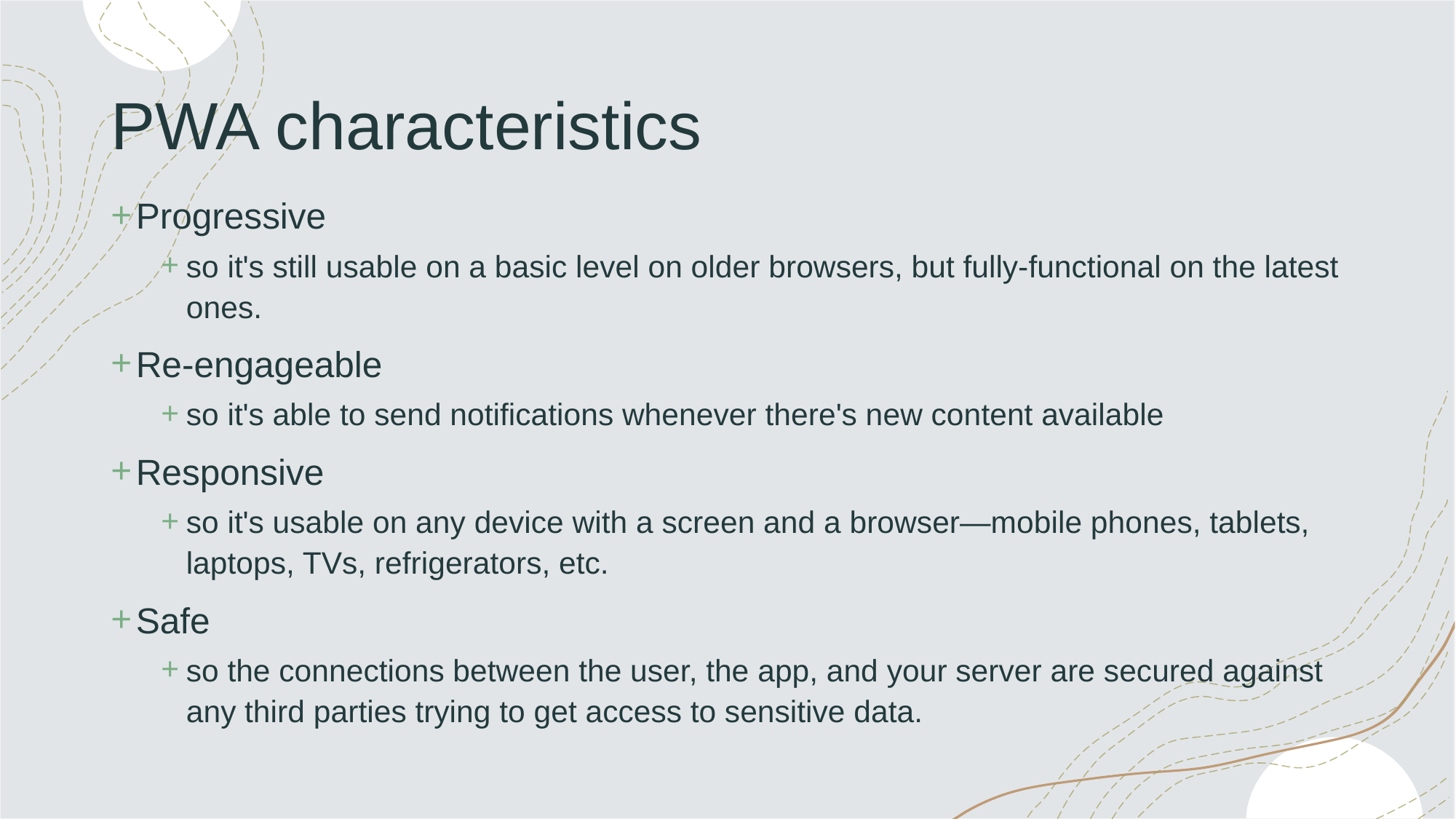

# PWA characteristics
Progressive
so it's still usable on a basic level on older browsers, but fully-functional on the latest ones.
Re-engageable
so it's able to send notifications whenever there's new content available
Responsive
so it's usable on any device with a screen and a browser—mobile phones, tablets, laptops, TVs, refrigerators, etc.
Safe
so the connections between the user, the app, and your server are secured against any third parties trying to get access to sensitive data.